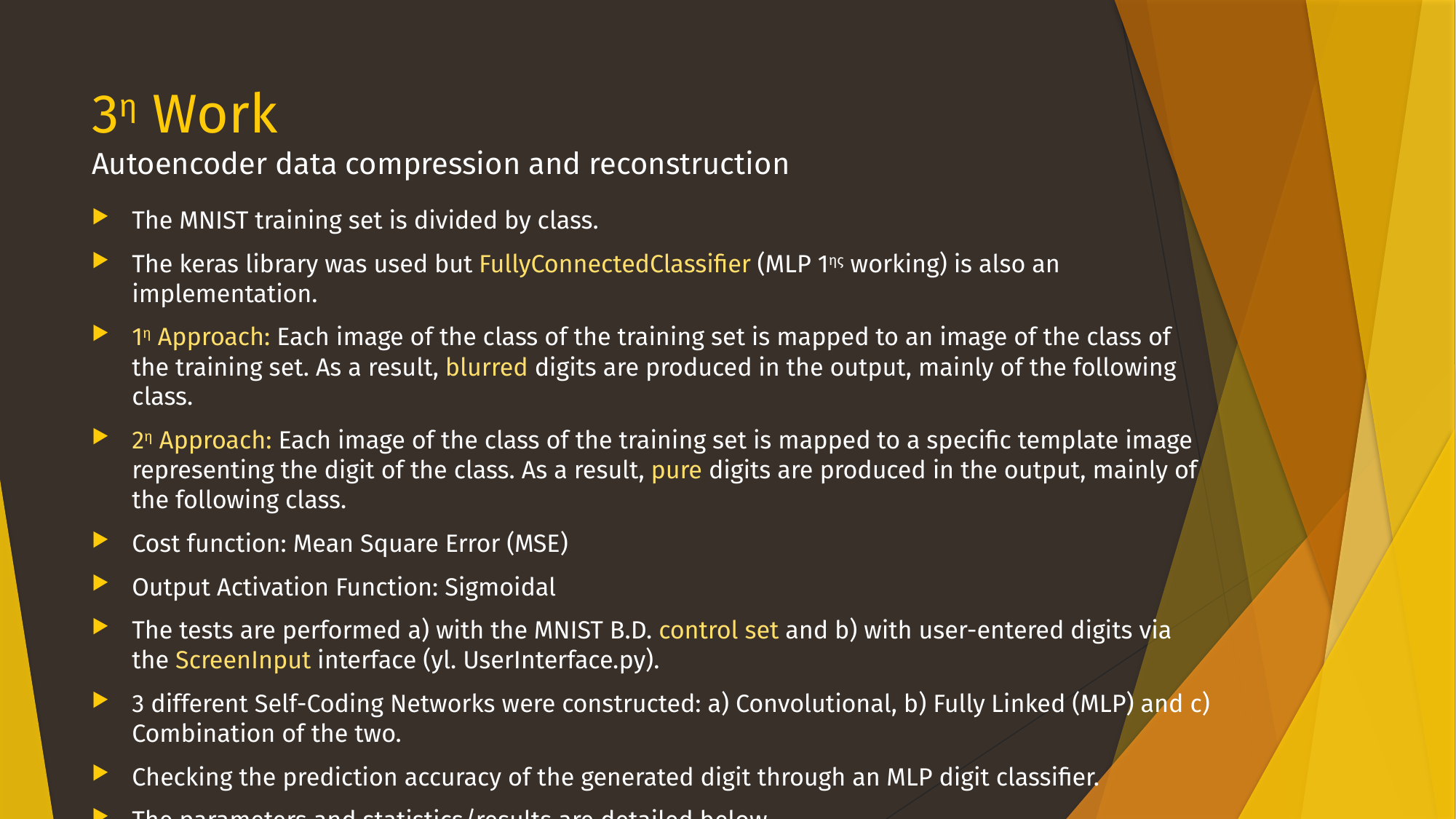

# 3η Work Autoencoder data compression and reconstruction
The MNIST training set is divided by class.
The keras library was used but FullyConnectedClassifier (MLP 1ης working) is also an implementation.
1η Approach: Each image of the class of the training set is mapped to an image of the class of the training set. As a result, blurred digits are produced in the output, mainly of the following class.
2η Approach: Each image of the class of the training set is mapped to a specific template image representing the digit of the class. As a result, pure digits are produced in the output, mainly of the following class.
Cost function: Mean Square Error (MSE)
Output Activation Function: Sigmoidal
The tests are performed a) with the MNIST B.D. control set and b) with user-entered digits via the ScreenInput interface (yl. UserInterface.py).
3 different Self-Coding Networks were constructed: a) Convolutional, b) Fully Linked (MLP) and c) Combination of the two.
Checking the prediction accuracy of the generated digit through an MLP digit classifier.
The parameters and statistics/results are detailed below ...